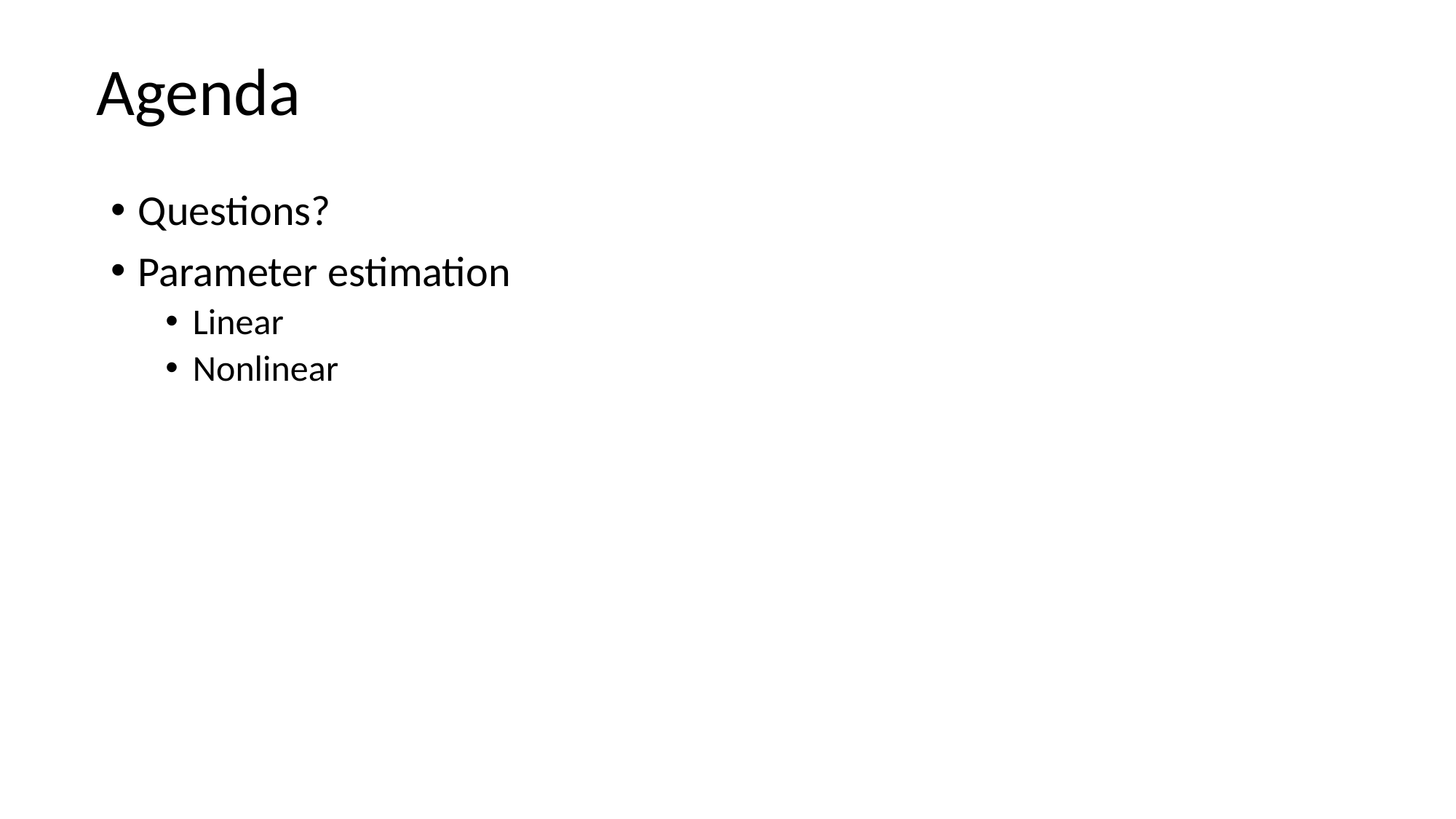

# Agenda
Questions?
Parameter estimation
Linear
Nonlinear